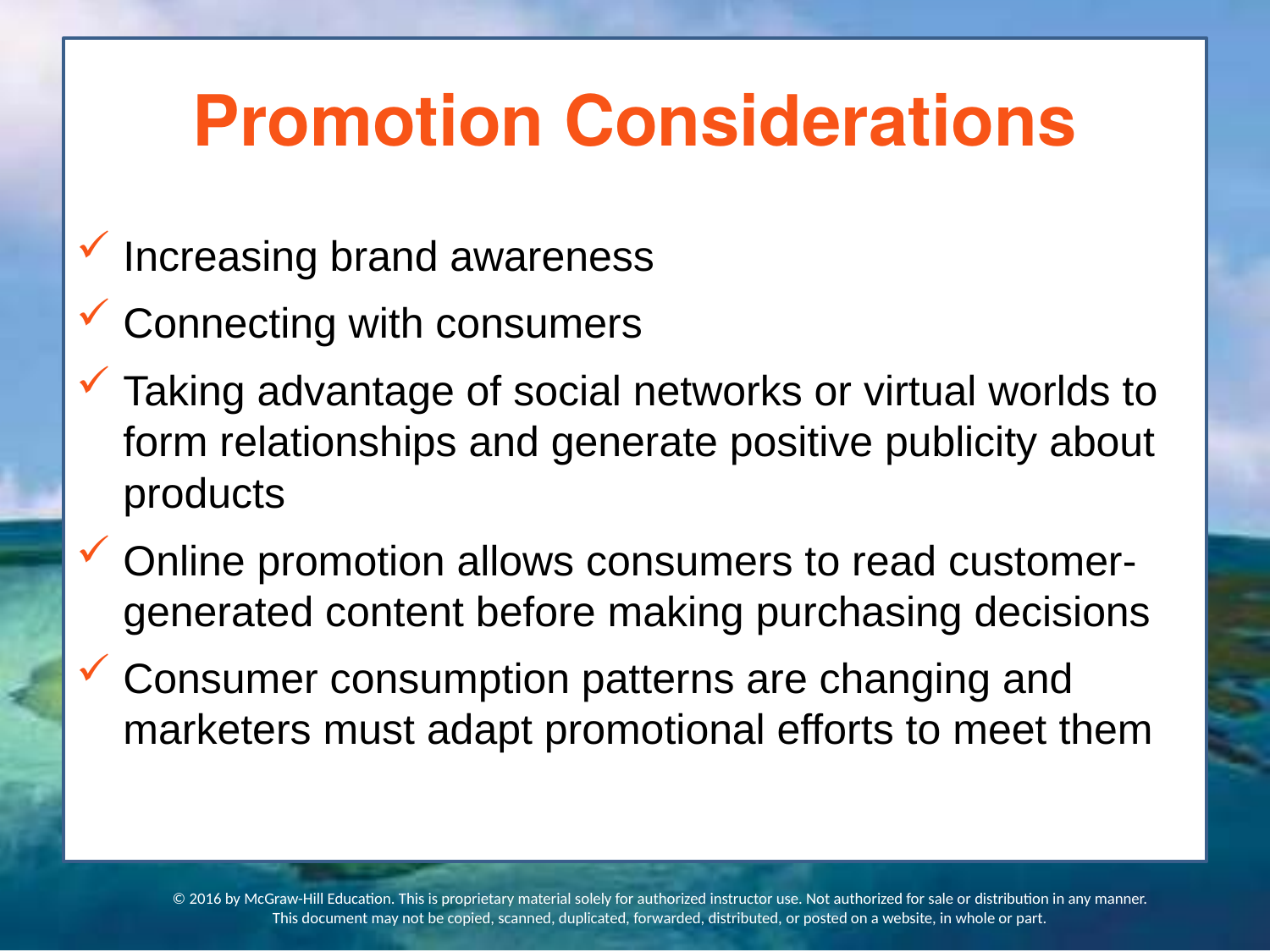

# Promotion Considerations
Increasing brand awareness
Connecting with consumers
Taking advantage of social networks or virtual worlds to form relationships and generate positive publicity about products
Online promotion allows consumers to read customer-generated content before making purchasing decisions
Consumer consumption patterns are changing and marketers must adapt promotional efforts to meet them
© 2016 by McGraw-Hill Education. This is proprietary material solely for authorized instructor use. Not authorized for sale or distribution in any manner. This document may not be copied, scanned, duplicated, forwarded, distributed, or posted on a website, in whole or part.